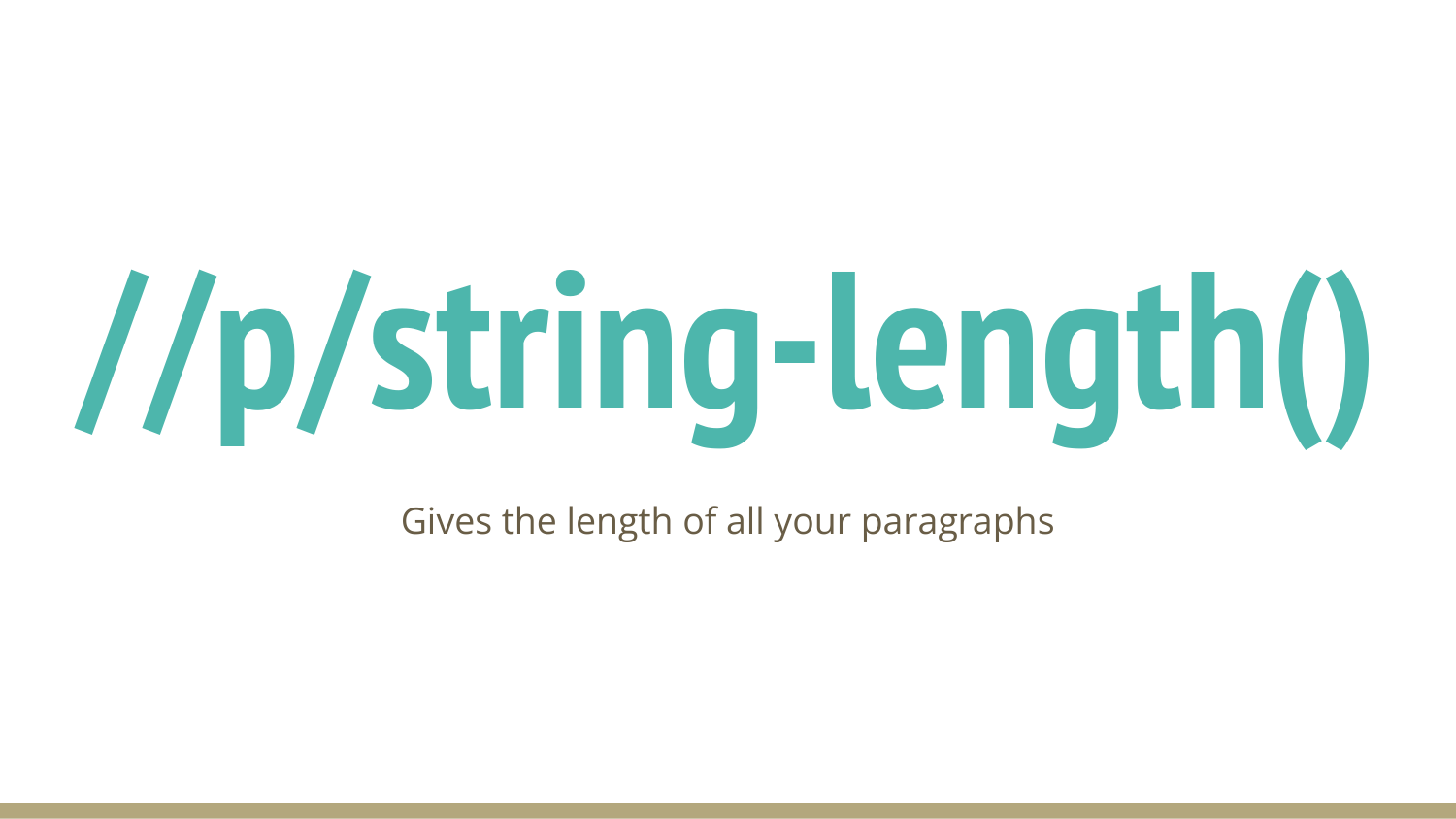

# //p/string-length()
Gives the length of all your paragraphs